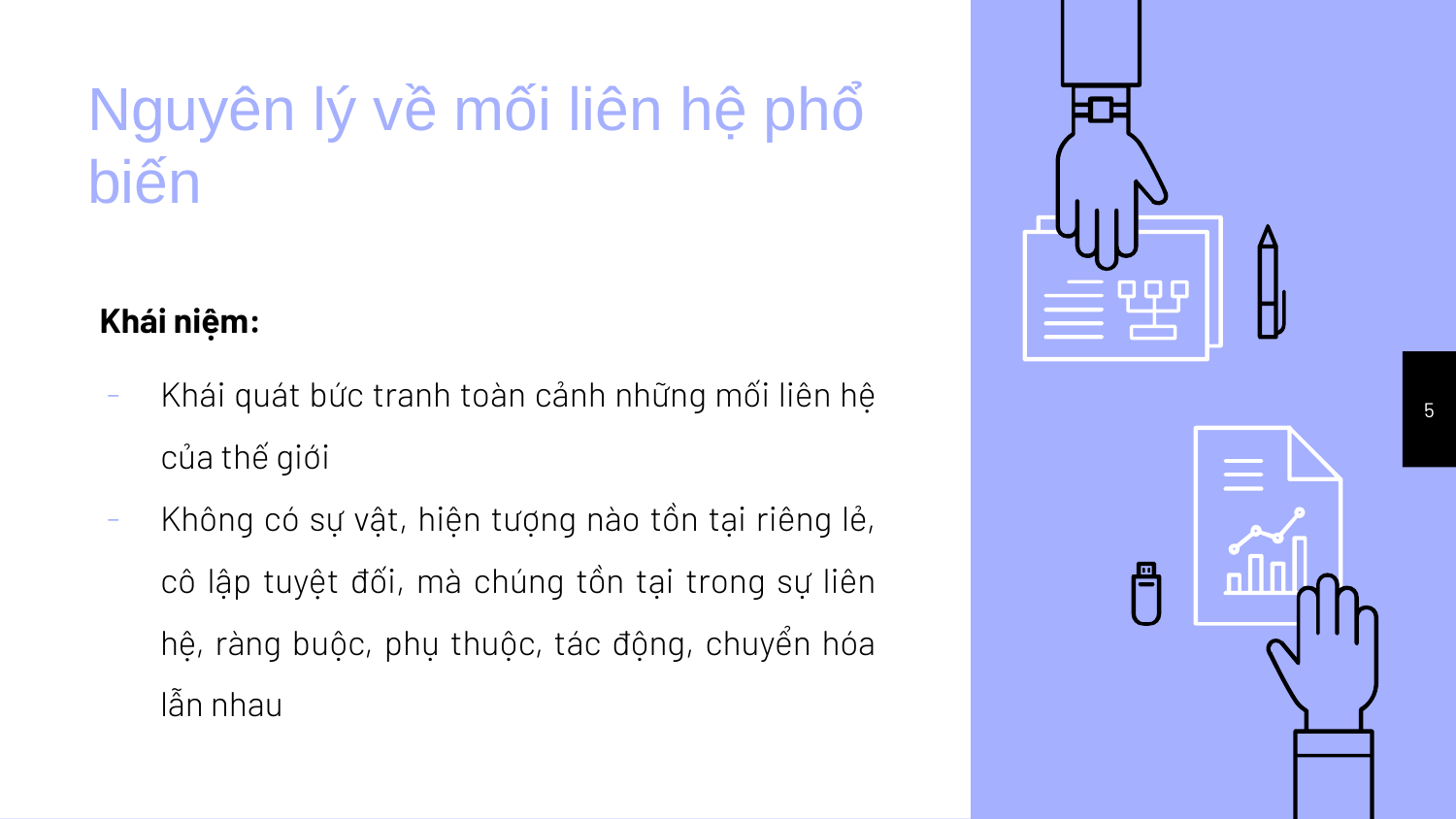

# Nguyên lý về mối liên hệ phổ biến
Khái niệm:
Khái quát bức tranh toàn cảnh những mối liên hệ của thế giới
Không có sự vật, hiện tượng nào tồn tại riêng lẻ, cô lập tuyệt đối, mà chúng tồn tại trong sự liên hệ, ràng buộc, phụ thuộc, tác động, chuyển hóa lẫn nhau

5